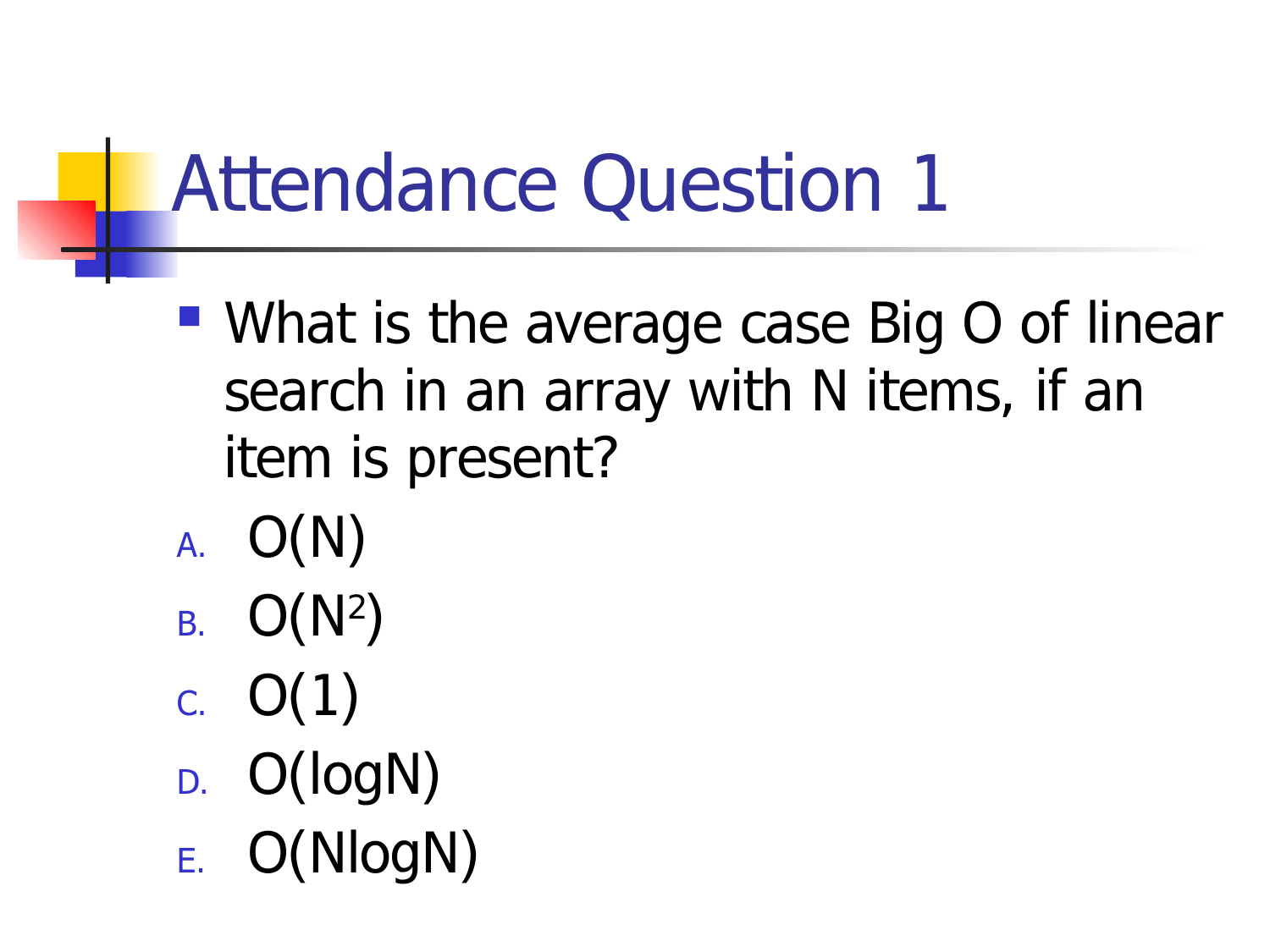

# Attendance Question 1
What is the average case Big O of linear search in an array with N items, if an item is present?
O(N)
O(N2)
O(1)
O(logN)
O(NlogN)